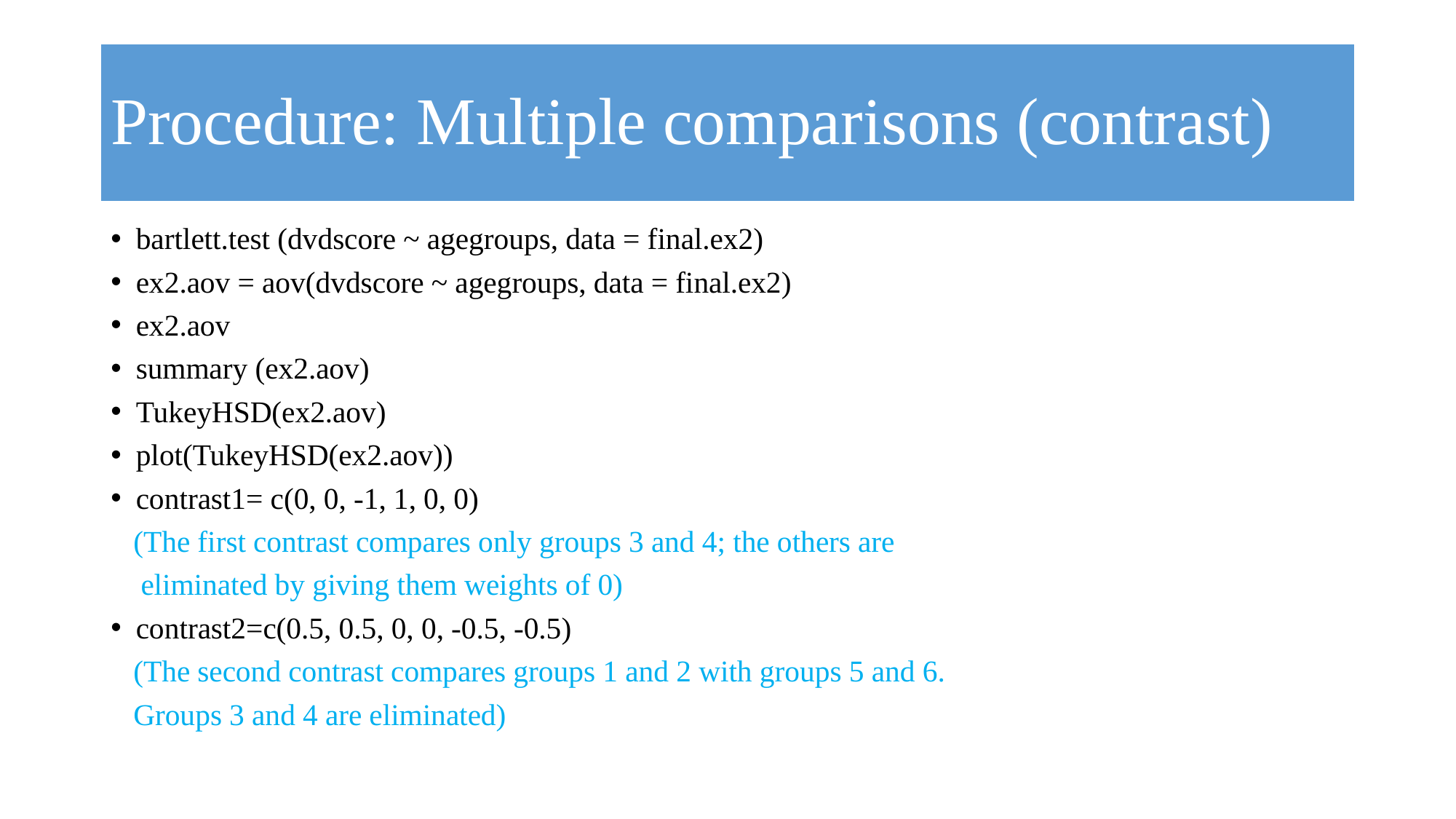

# Procedure: Multiple comparisons (contrast)
bartlett.test (dvdscore ~ agegroups, data = final.ex2)
ex2.aov = aov(dvdscore ~ agegroups, data = final.ex2)
ex2.aov
summary (ex2.aov)
TukeyHSD(ex2.aov)
plot(TukeyHSD(ex2.aov))
contrast1= c(0, 0, -1, 1, 0, 0)
   (The first contrast compares only groups 3 and 4; the others are
    eliminated by giving them weights of 0)
contrast2=c(0.5, 0.5, 0, 0, -0.5, -0.5)
   (The second contrast compares groups 1 and 2 with groups 5 and 6.
   Groups 3 and 4 are eliminated)